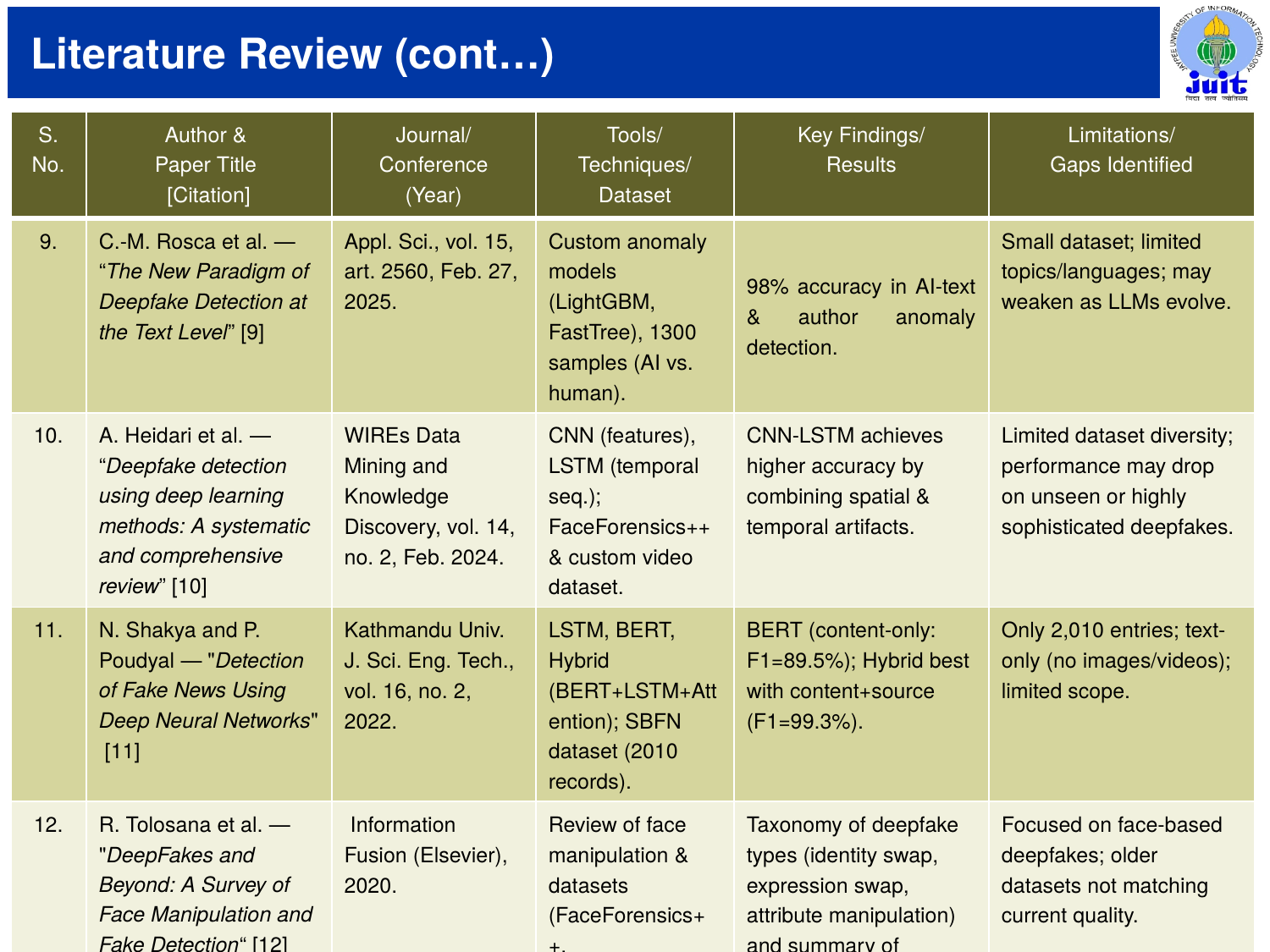

# Literature Review (cont…)

| S. No. | Author & Paper Title [Citation] | Journal/ Conference (Year) | Tools/ Techniques/ Dataset | Key Findings/ Results | Limitations/ Gaps Identified |
| --- | --- | --- | --- | --- | --- |
| 9. | C.-M. Rosca et al. — “The New Paradigm of Deepfake Detection at the Text Level” [9] | Appl. Sci., vol. 15, art. 2560, Feb. 27, 2025. | Custom anomaly models (LightGBM, FastTree), 1300 samples (AI vs. human). | 98% accuracy in AI-text & author anomaly detection. | Small dataset; limited topics/languages; may weaken as LLMs evolve. |
| 10. | A. Heidari et al. — “Deepfake detection using deep learning methods: A systematic and comprehensive review” [10] | WIREs Data Mining and Knowledge Discovery, vol. 14, no. 2, Feb. 2024. | CNN (features), LSTM (temporal seq.); FaceForensics++ & custom video dataset. | CNN-LSTM achieves higher accuracy by combining spatial & temporal artifacts. | Limited dataset diversity; performance may drop on unseen or highly sophisticated deepfakes. |
| 11. | N. Shakya and P. Poudyal — "Detection of Fake News Using Deep Neural Networks" [11] | Kathmandu Univ. J. Sci. Eng. Tech., vol. 16, no. 2, 2022. | LSTM, BERT, Hybrid (BERT+LSTM+Attention); SBFN dataset (2010 records). | BERT (content-only: F1=89.5%); Hybrid best with content+source (F1=99.3%). | Only 2,010 entries; text-only (no images/videos); limited scope. |
| 12. | R. Tolosana et al. — "DeepFakes and Beyond: A Survey of Face Manipulation and Fake Detection“ [12] | Information Fusion (Elsevier), 2020. | Review of face manipulation & datasets (FaceForensics++, DeepFakeTIMIT) | Taxonomy of deepfake types (identity swap, expression swap, attribute manipulation) and summary of detection approaches. | Focused on face-based deepfakes; older datasets not matching current quality. |